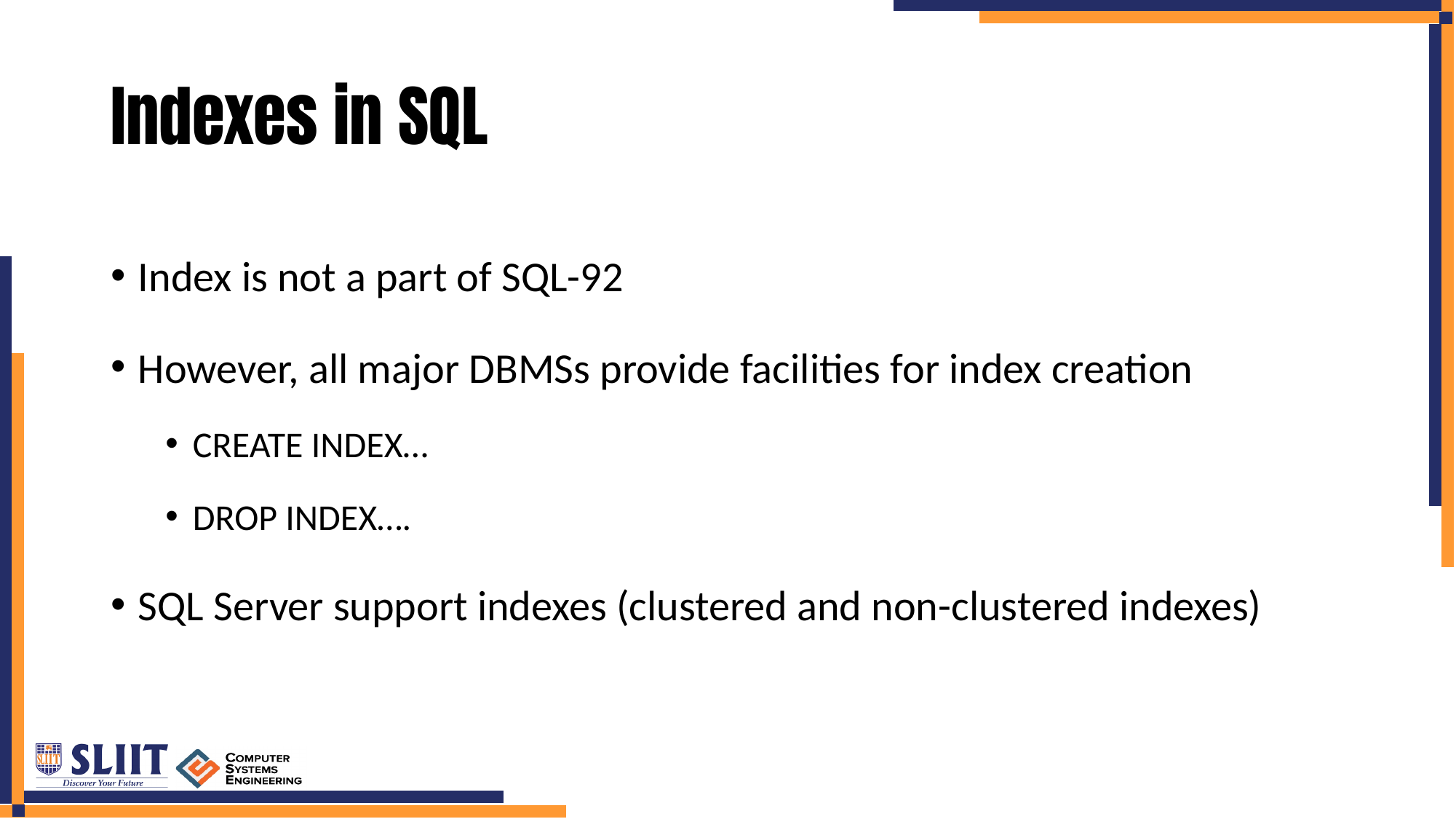

# Indexes in SQL
Index is not a part of SQL-92
However, all major DBMSs provide facilities for index creation
CREATE INDEX…
DROP INDEX….
SQL Server support indexes (clustered and non-clustered indexes)